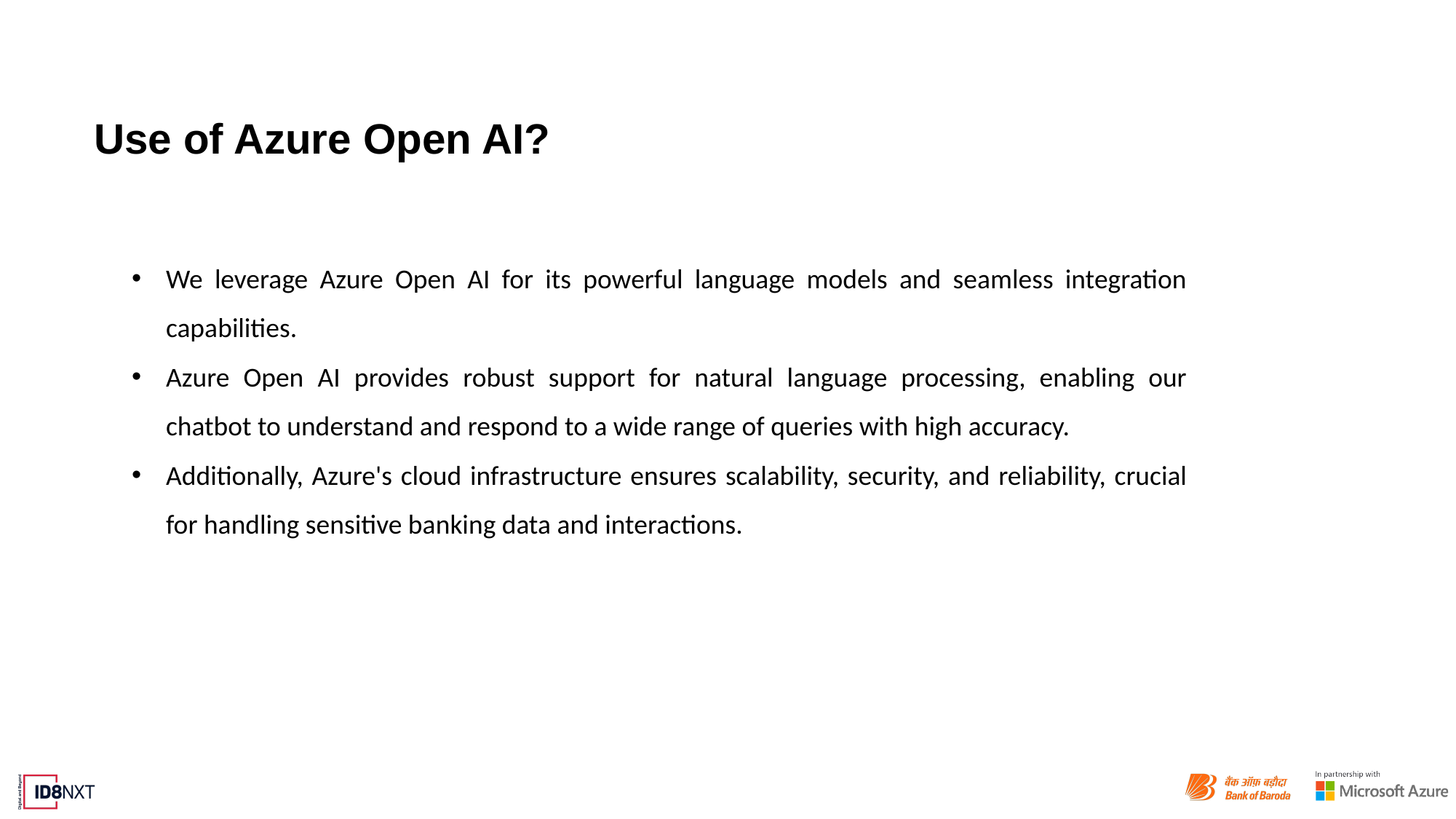

# Use of Azure Open AI?
We leverage Azure Open AI for its powerful language models and seamless integration capabilities.
Azure Open AI provides robust support for natural language processing, enabling our chatbot to understand and respond to a wide range of queries with high accuracy.
Additionally, Azure's cloud infrastructure ensures scalability, security, and reliability, crucial for handling sensitive banking data and interactions.